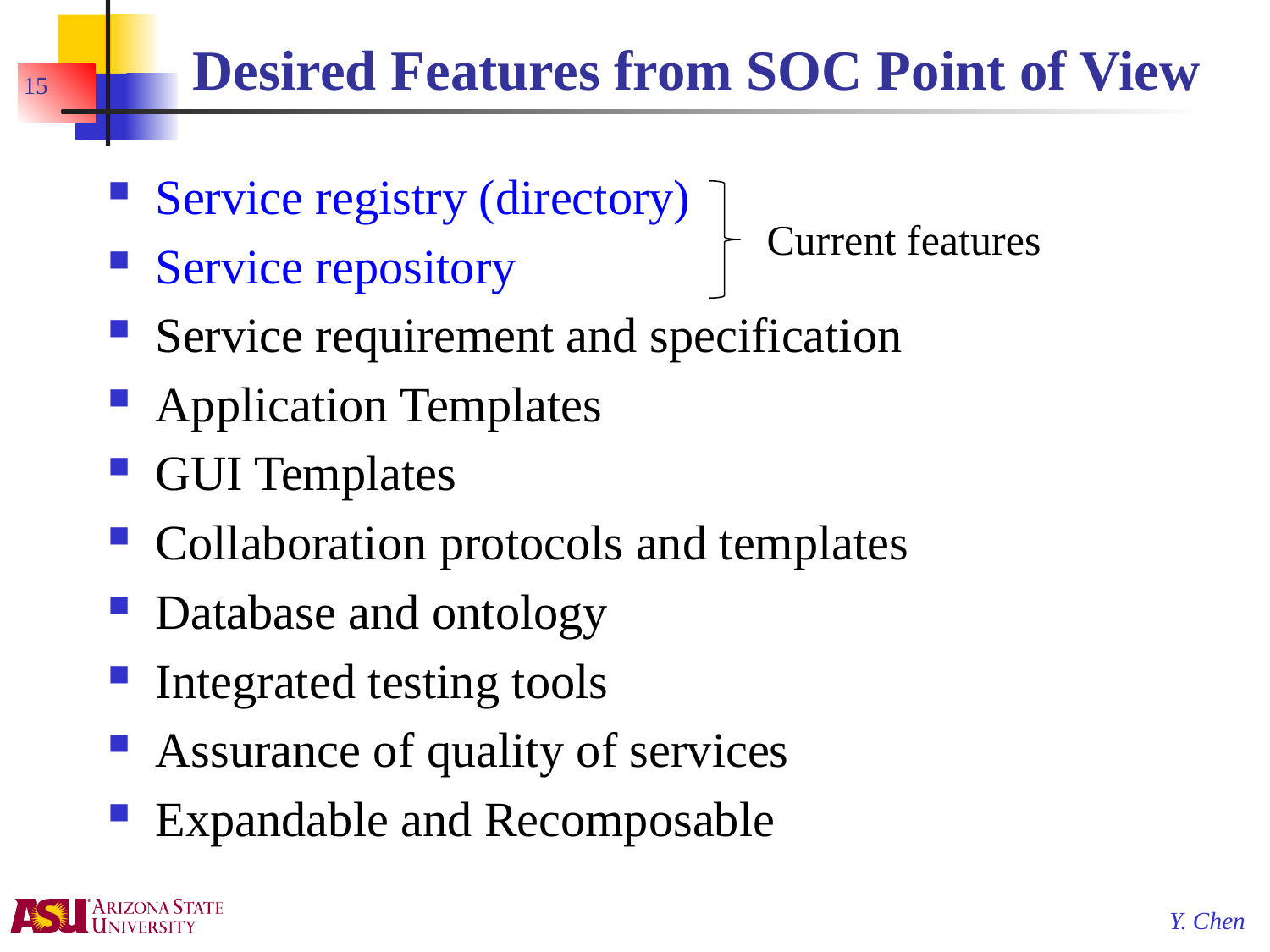

# Desired Features from SOC Point of View
15
Service registry (directory)
Service repository
Service requirement and specification
Application Templates
GUI Templates
Collaboration protocols and templates
Database and ontology
Integrated testing tools
Assurance of quality of services
Expandable and Recomposable

Current features